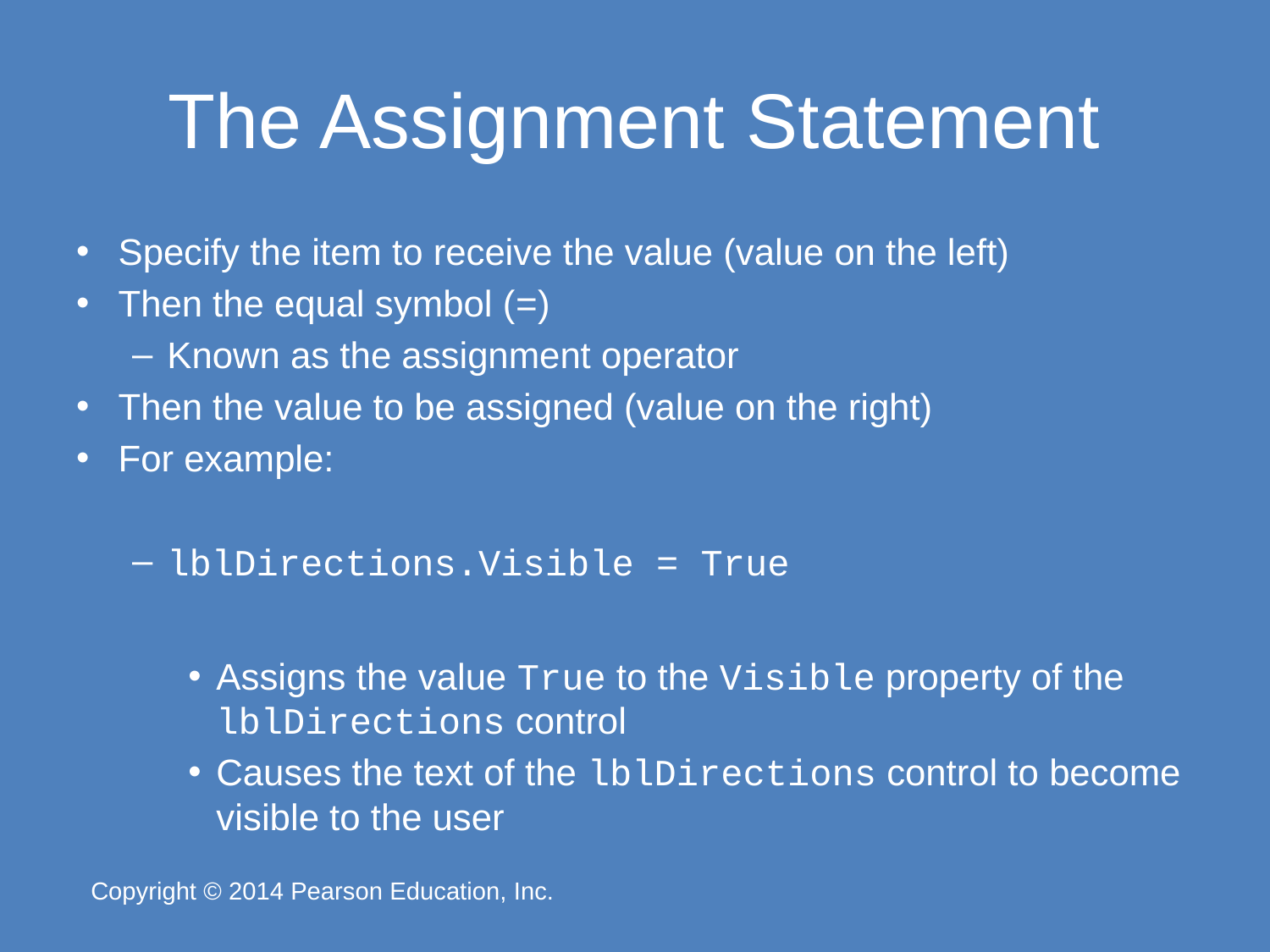

# The Assignment Statement
Specify the item to receive the value (value on the left)
Then the equal symbol (=)
Known as the assignment operator
Then the value to be assigned (value on the right)
For example:

lblDirections.Visible = True

Assigns the value True to the Visible property of the lblDirections control
Causes the text of the lblDirections control to become visible to the user